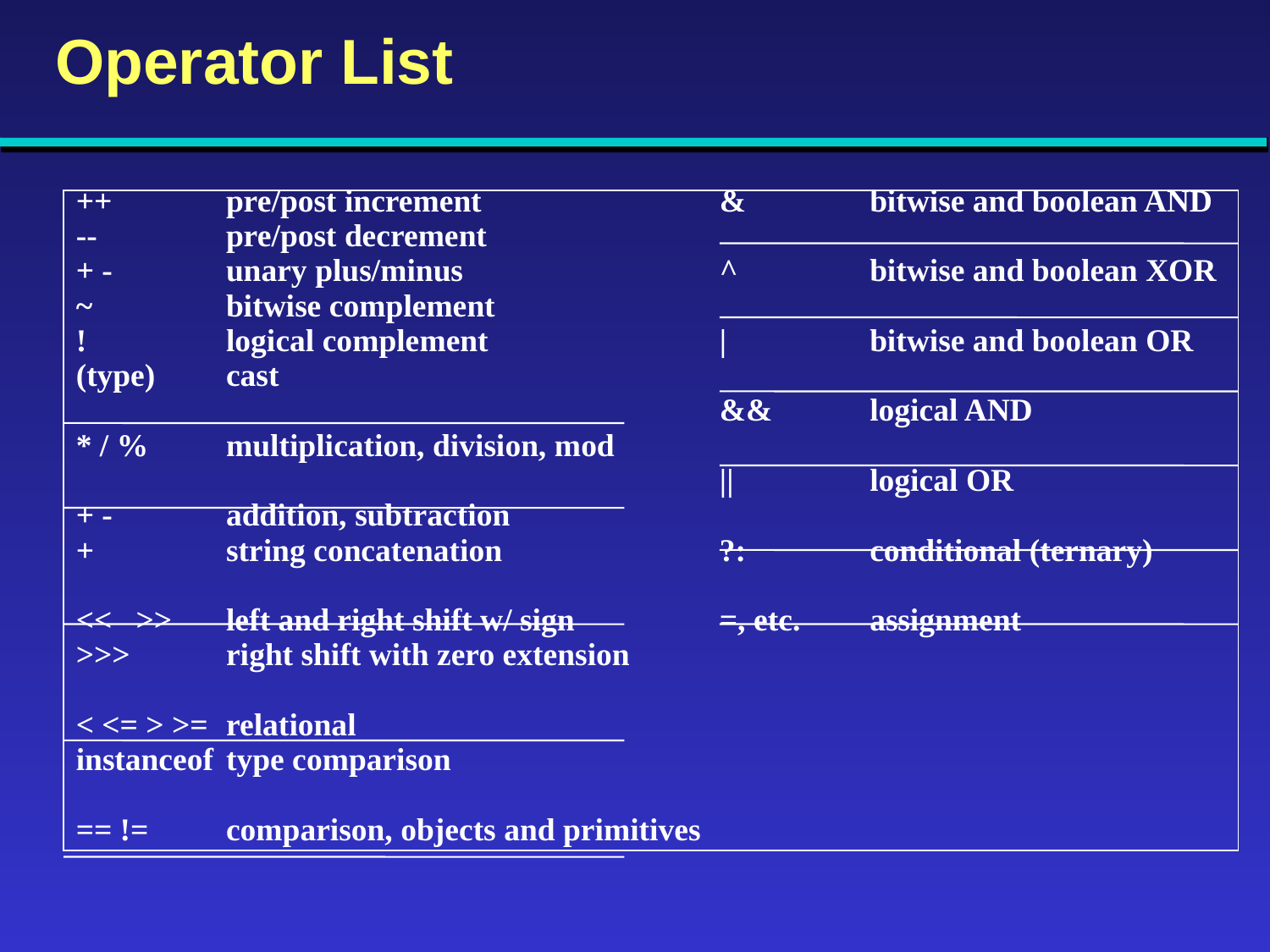

# Operator List
++	pre/post increment	&	bitwise and boolean AND
--	pre/post decrement
+ - 	unary plus/minus	^	bitwise and boolean XOR
~	bitwise complement
!	logical complement	|	bitwise and boolean OR
(type)	cast
		&&	logical AND
* / %	multiplication, division, mod
		||	logical OR
+ -	addition, subtraction
+	string concatenation	?:	conditional (ternary)

<<   >>	left and right shift w/ sign	=, etc.	assignment
>>>	right shift with zero extension

< <= > >=	relational
instanceof	type comparison

== !=	comparison, objects and primitives